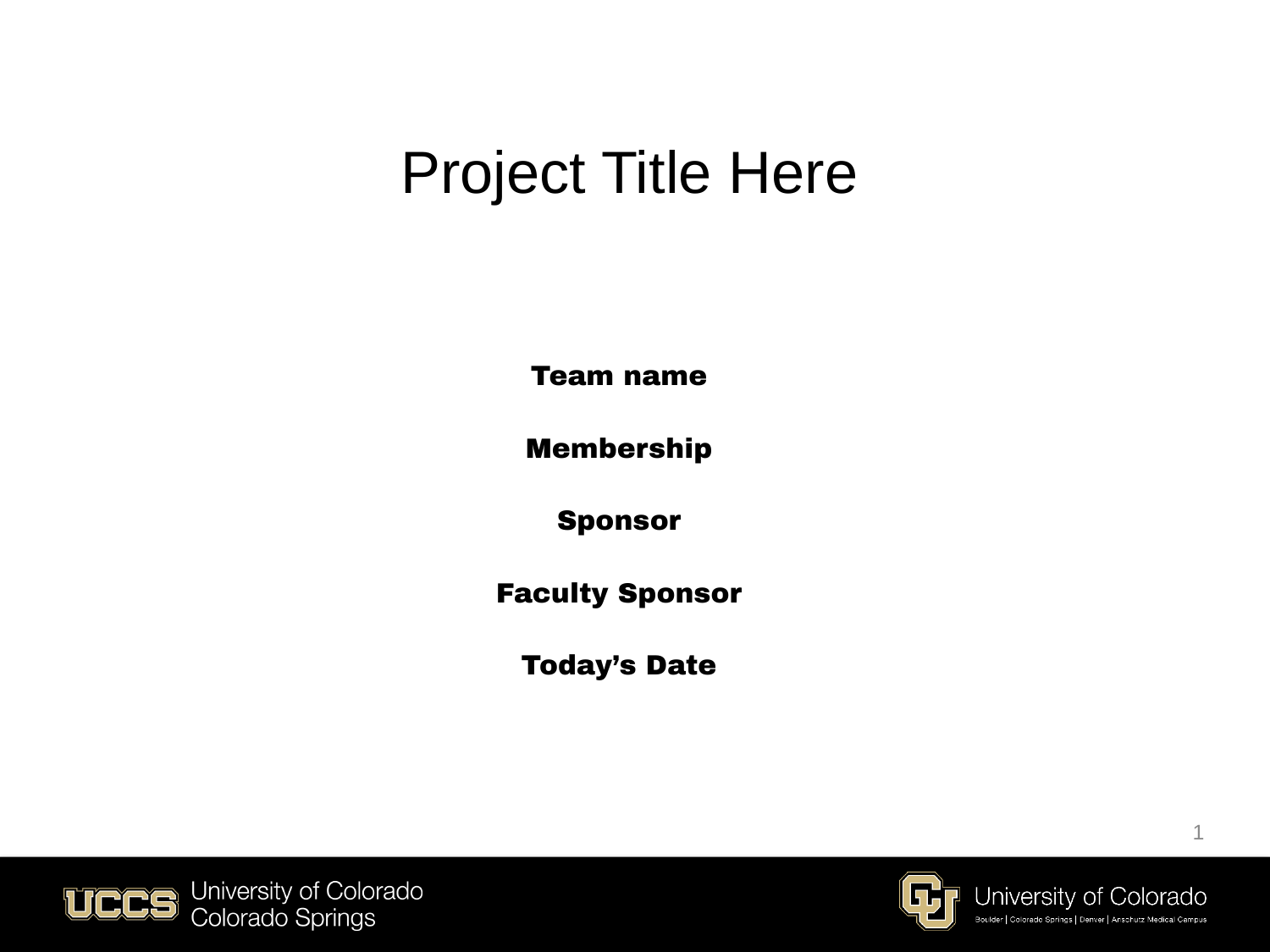

Project Title Here
Team name
Membership
Sponsor
Faculty Sponsor
Today’s Date
1